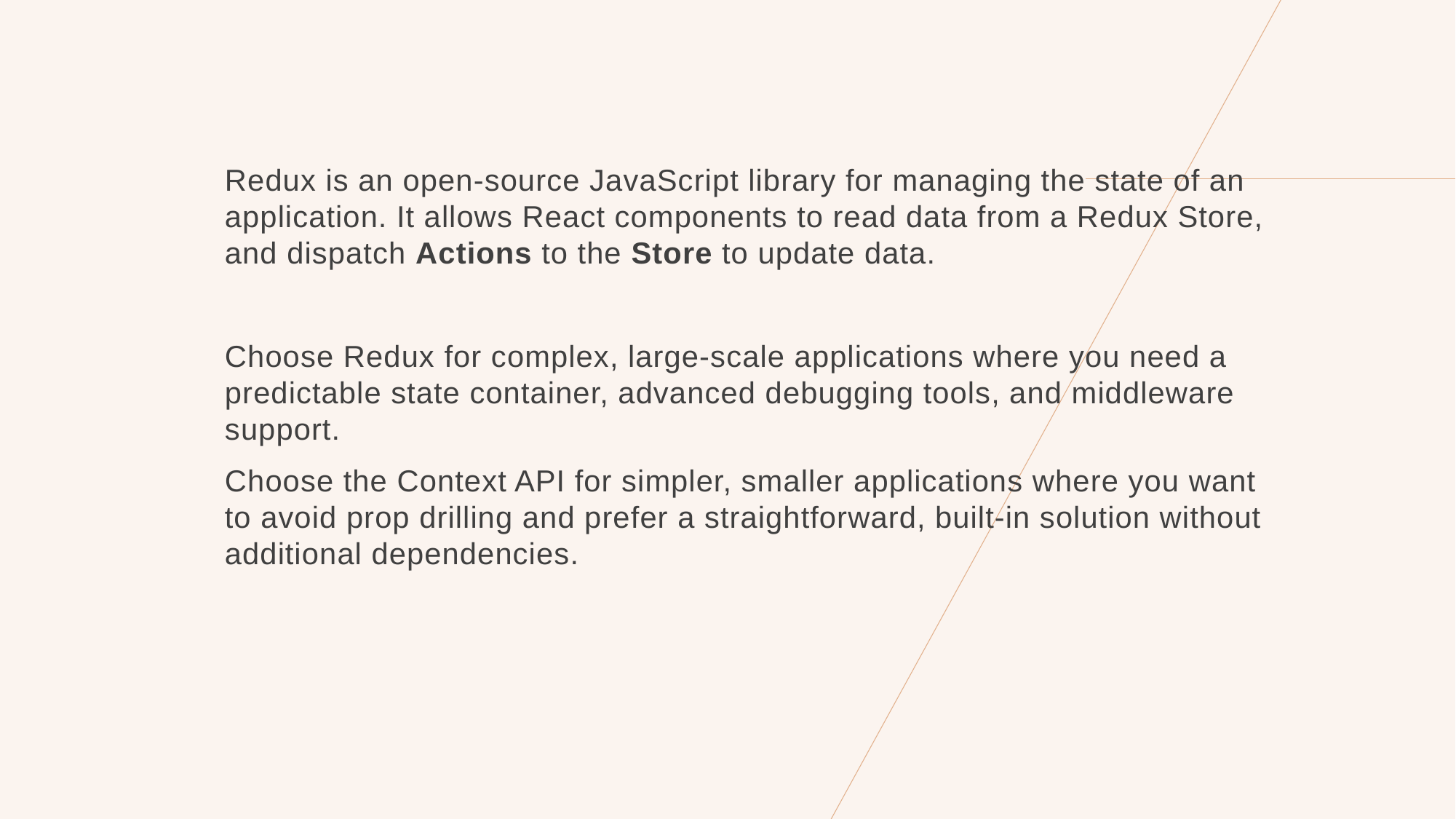

Redux is an open-source JavaScript library for managing the state of an application. It allows React components to read data from a Redux Store, and dispatch Actions to the Store to update data.

Choose Redux for complex, large-scale applications where you need a predictable state container, advanced debugging tools, and middleware support.
Choose the Context API for simpler, smaller applications where you want to avoid prop drilling and prefer a straightforward, built-in solution without additional dependencies.